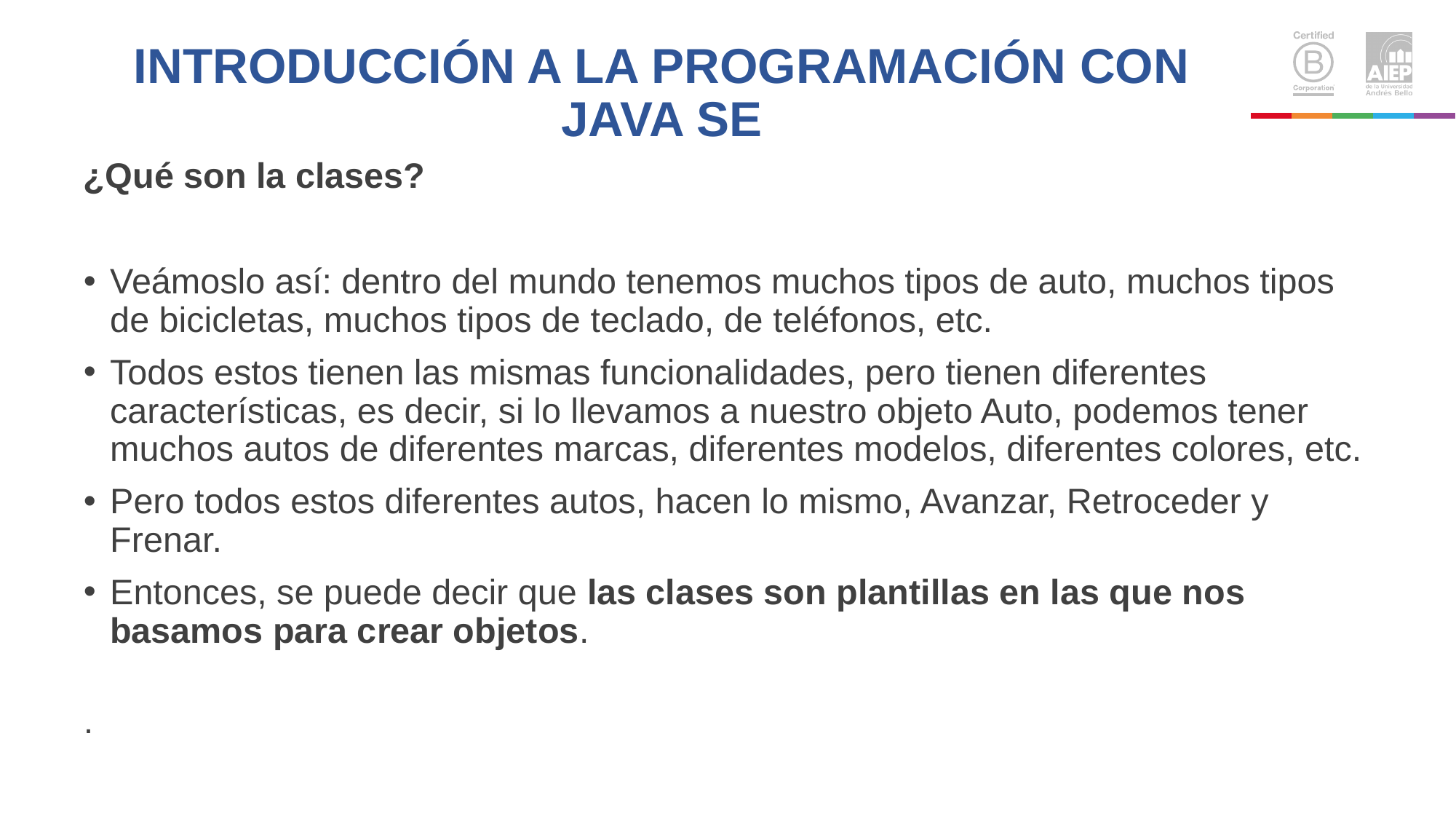

# INTRODUCCIÓN A LA PROGRAMACIÓN CON JAVA SE
¿Qué son la clases?

Veámoslo así: dentro del mundo tenemos muchos tipos de auto, muchos tipos de bicicletas, muchos tipos de teclado, de teléfonos, etc.
Todos estos tienen las mismas funcionalidades, pero tienen diferentes características, es decir, si lo llevamos a nuestro objeto Auto, podemos tener muchos autos de diferentes marcas, diferentes modelos, diferentes colores, etc.
Pero todos estos diferentes autos, hacen lo mismo, Avanzar, Retroceder y Frenar.
Entonces, se puede decir que las clases son plantillas en las que nos basamos para crear objetos.
.